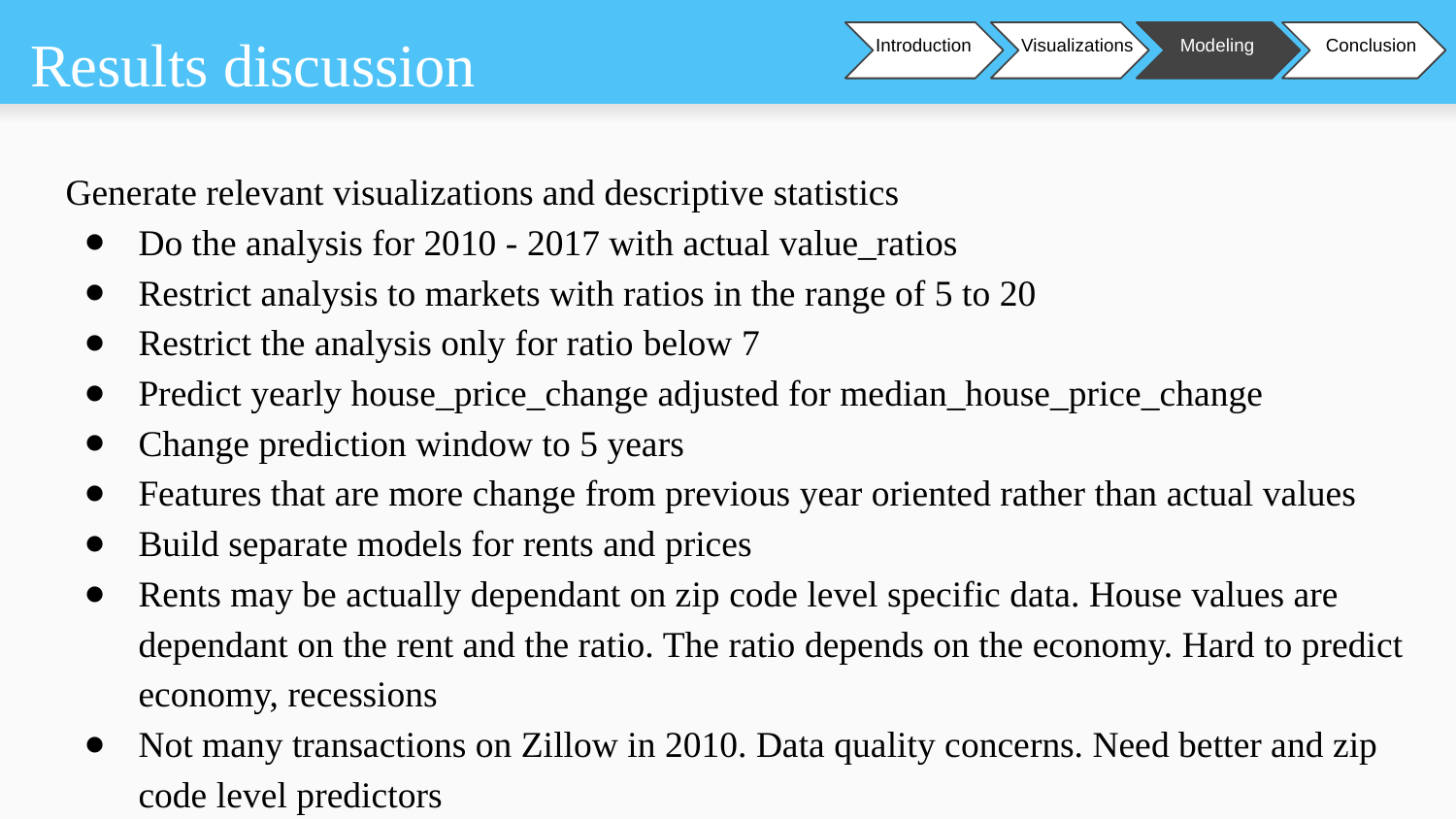

# Results discussion
Introduction
Introduction
Introduction
Visualizations
Visualizations
Visualizations
Modeling
Modeling
Modeling
Conclusion
Conclusion

Conclusion
Generate relevant visualizations and descriptive statistics
Do the analysis for 2010 - 2017 with actual value_ratios
Restrict analysis to markets with ratios in the range of 5 to 20
Restrict the analysis only for ratio below 7
Predict yearly house_price_change adjusted for median_house_price_change
Change prediction window to 5 years
Features that are more change from previous year oriented rather than actual values
Build separate models for rents and prices
Rents may be actually dependant on zip code level specific data. House values are dependant on the rent and the ratio. The ratio depends on the economy. Hard to predict economy, recessions
Not many transactions on Zillow in 2010. Data quality concerns. Need better and zip code level predictors